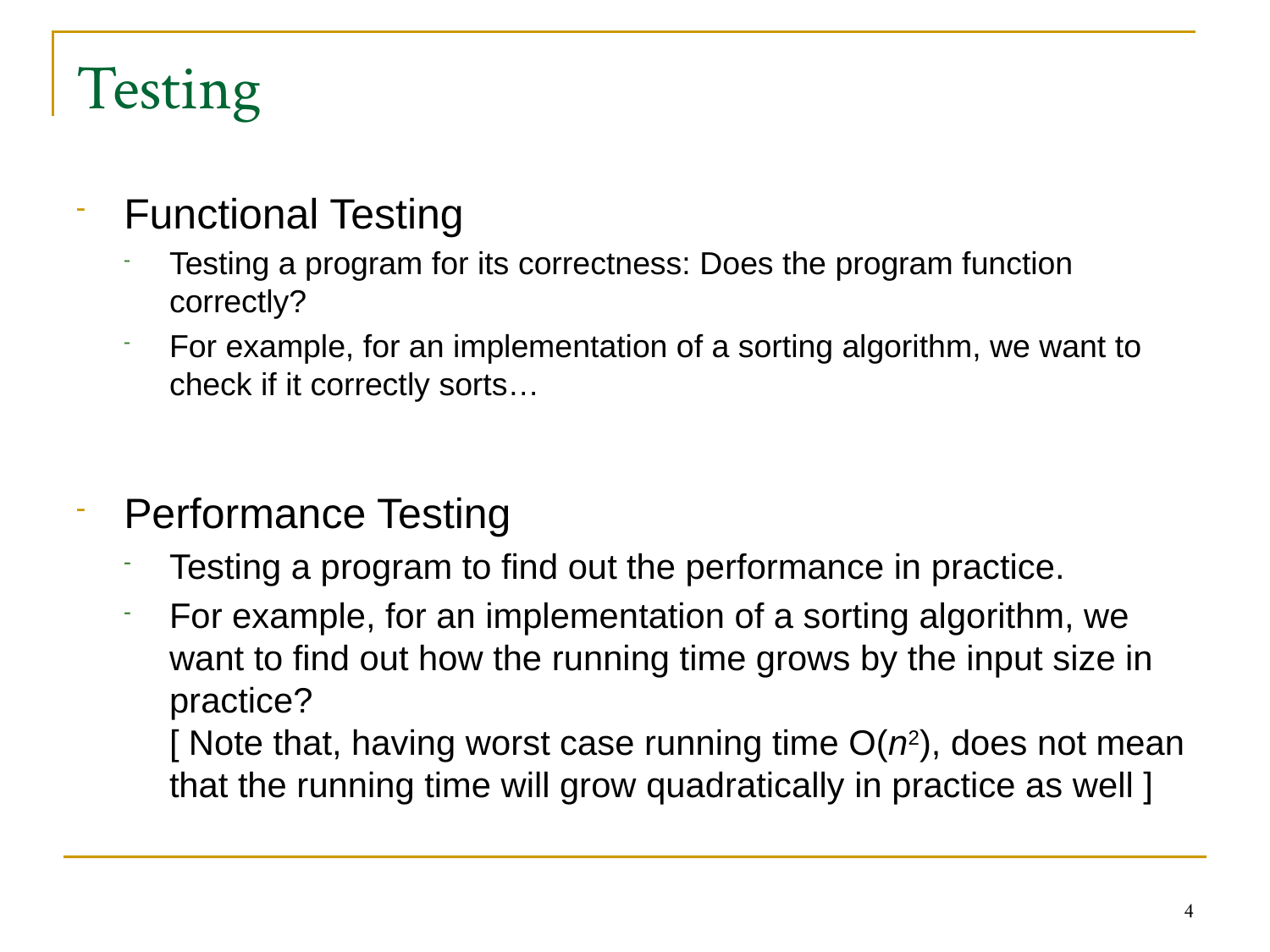

# Testing
Functional Testing
Testing a program for its correctness: Does the program function correctly?
For example, for an implementation of a sorting algorithm, we want to check if it correctly sorts…

Performance Testing
Testing a program to find out the performance in practice.
For example, for an implementation of a sorting algorithm, we want to find out how the running time grows by the input size in practice?
[ Note that, having worst case running time O(n2), does not mean that the running time will grow quadratically in practice as well ]
4